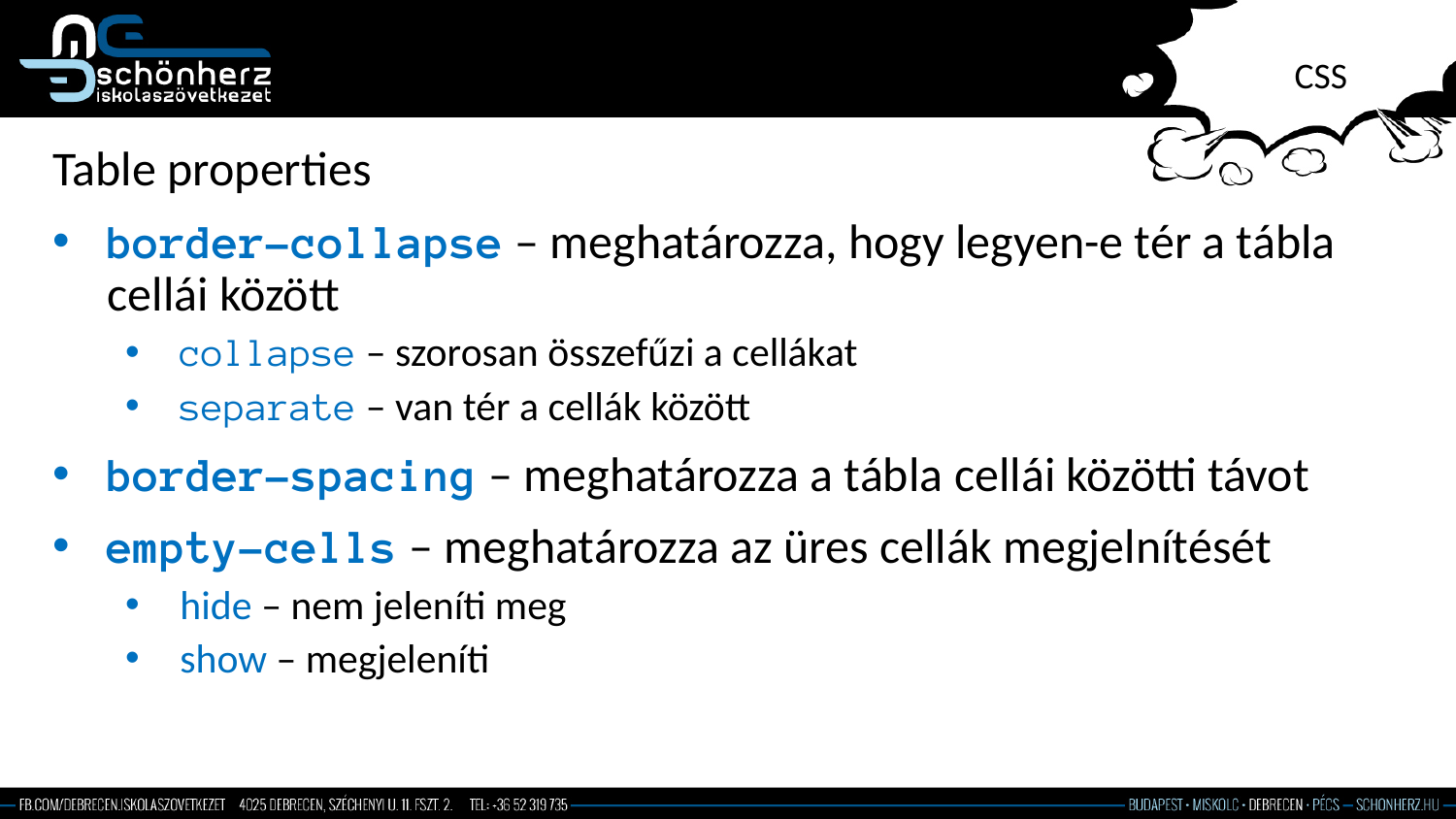

# CSS
Table properties
border-collapse – meghatározza, hogy legyen-e tér a tábla cellái között
collapse – szorosan összefűzi a cellákat
separate – van tér a cellák között
border-spacing – meghatározza a tábla cellái közötti távot
empty-cells – meghatározza az üres cellák megjelnítését
hide – nem jeleníti meg
show – megjeleníti